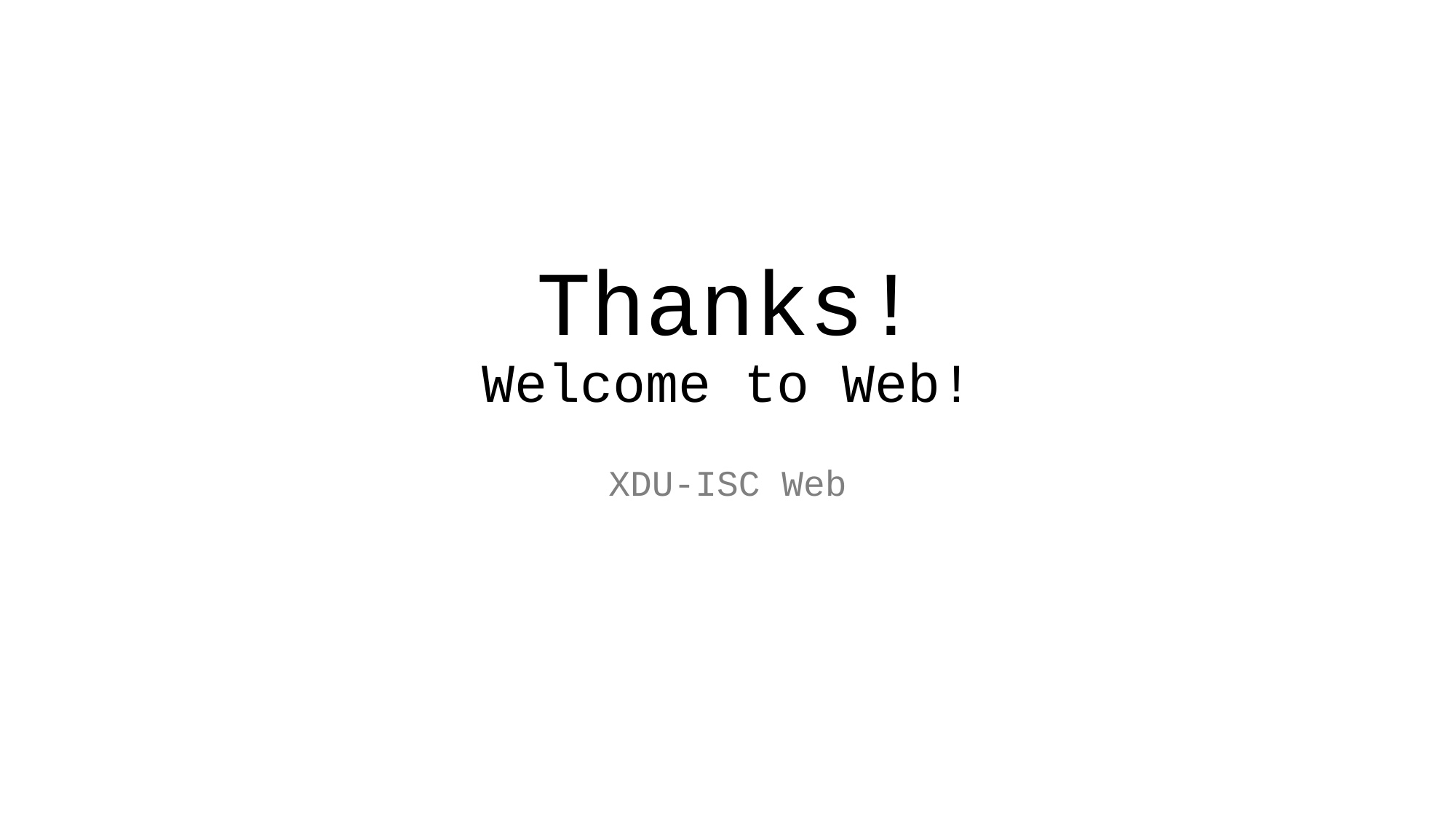

# Thanks! Welcome to Web!
XDU-ISC Web